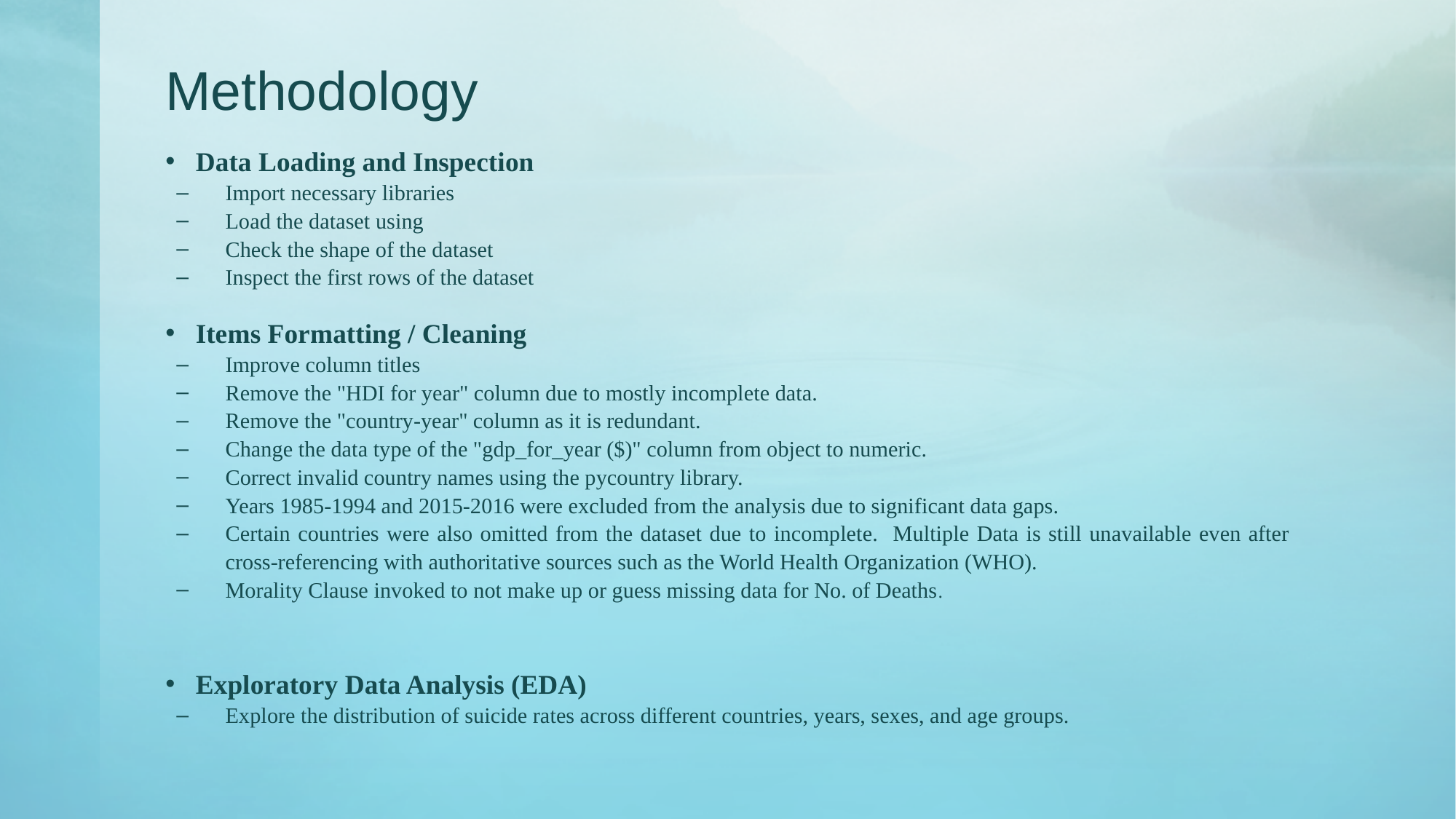

# Methodology
Data Loading and Inspection
Import necessary libraries
Load the dataset using
Check the shape of the dataset
Inspect the first rows of the dataset

Items Formatting / Cleaning
Improve column titles
Remove the "HDI for year" column due to mostly incomplete data.
Remove the "country-year" column as it is redundant.
Change the data type of the "gdp_for_year ($)" column from object to numeric.
Correct invalid country names using the pycountry library.
Years 1985-1994 and 2015-2016 were excluded from the analysis due to significant data gaps.
Certain countries were also omitted from the dataset due to incomplete.  Multiple Data is still unavailable even after cross-referencing with authoritative sources such as the World Health Organization (WHO).
Morality Clause invoked to not make up or guess missing data for No. of Deaths.

Exploratory Data Analysis (EDA)
Explore the distribution of suicide rates across different countries, years, sexes, and age groups.